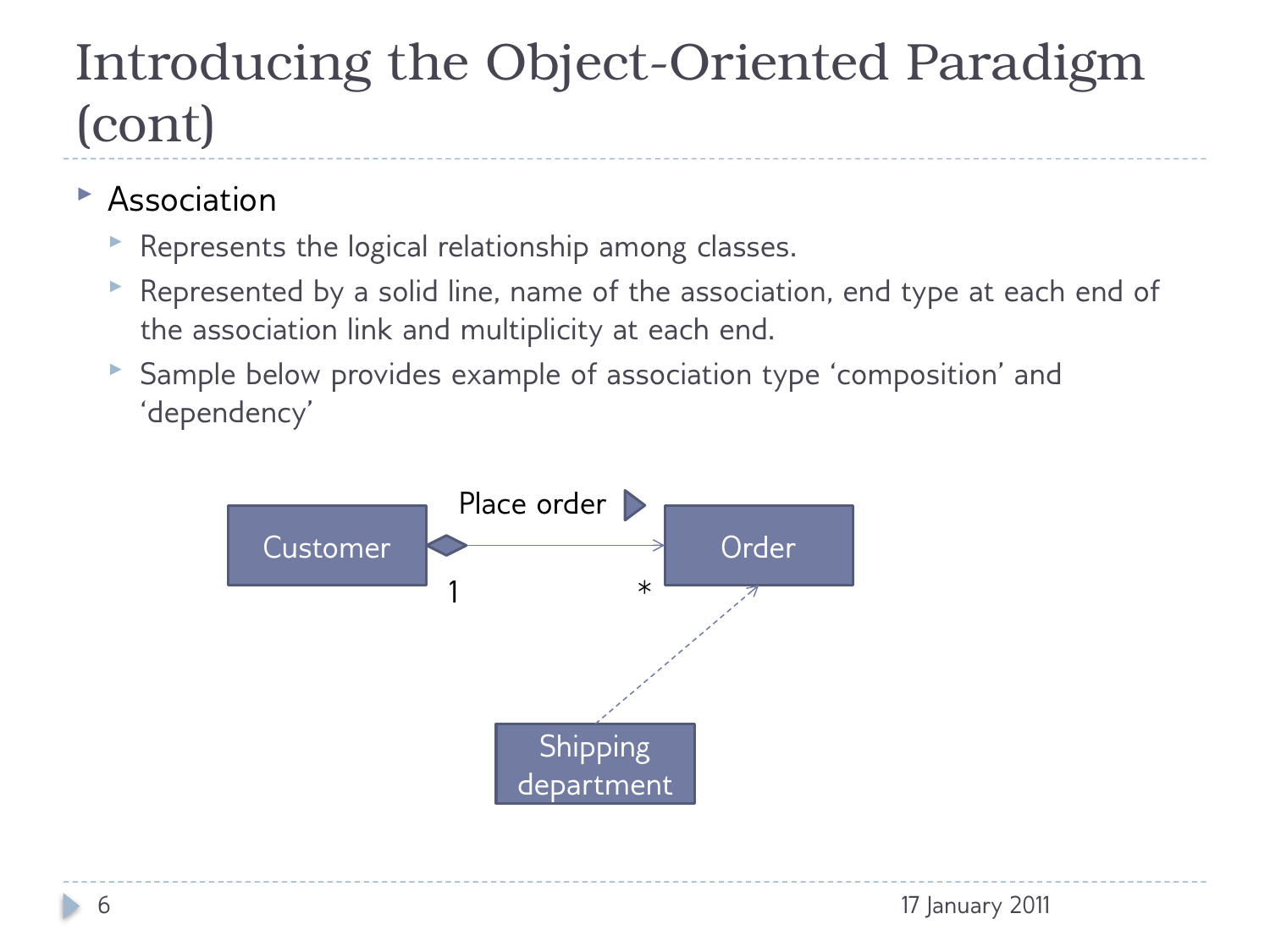

# Introducing the Object-Oriented Paradigm (cont)
Association
Represents the logical relationship among classes.
Represented by a solid line, name of the association, end type at each end of the association link and multiplicity at each end.
Sample below provides example of association type ‘composition’ and ‘dependency’

Place order

Customer
Order

1
*
Shipping department
6
17 January 2011